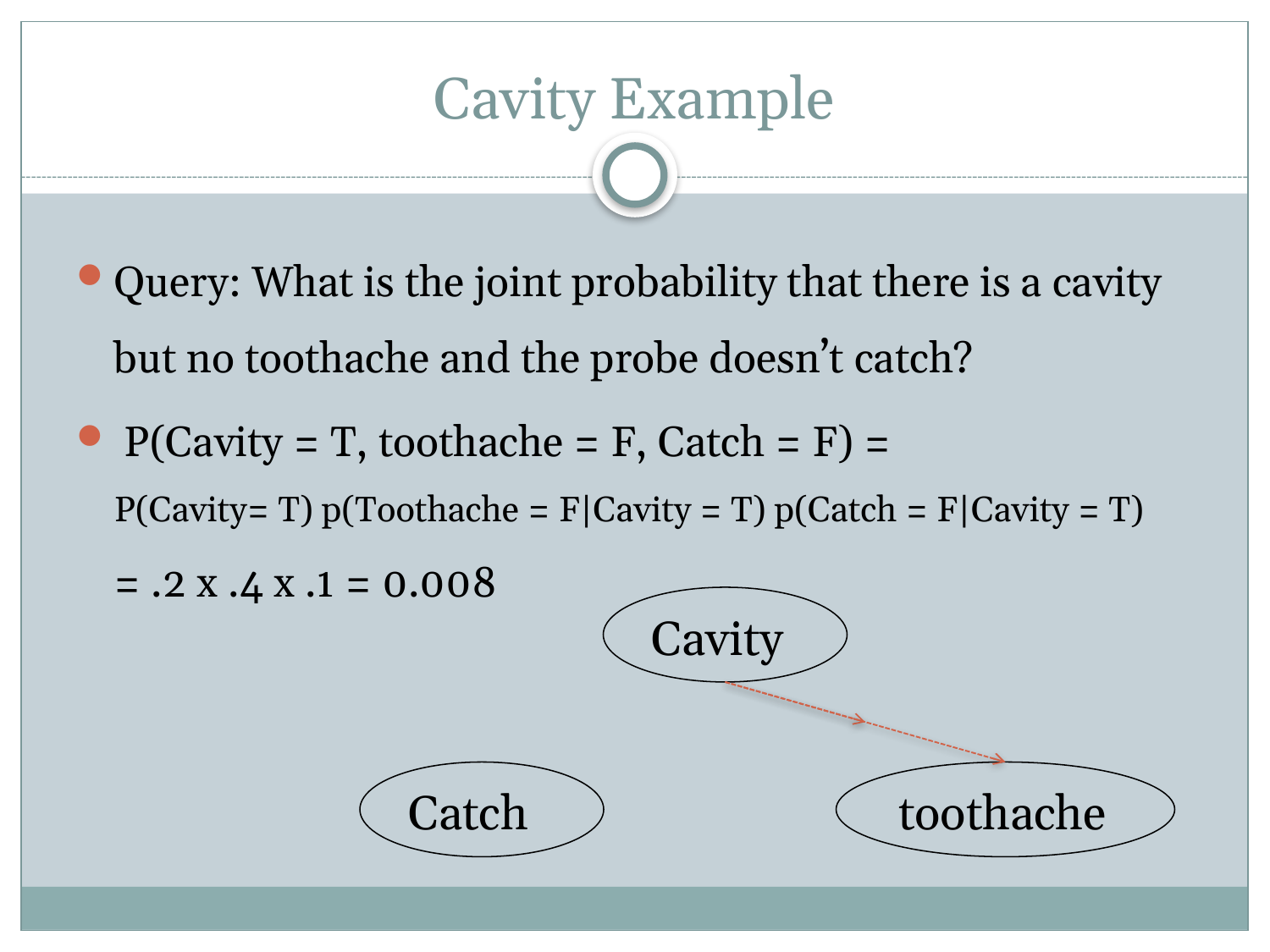

# Cavity Example
Query: What is the joint probability that there is a cavity but no toothache and the probe doesn’t catch?
 P(Cavity = T, toothache = F, Catch = F) =
P(Cavity= T) p(Toothache = F|Cavity = T) p(Catch = F|Cavity = T)
= .2 x .4 x .1 = 0.008
Cavity
Catch
toothache